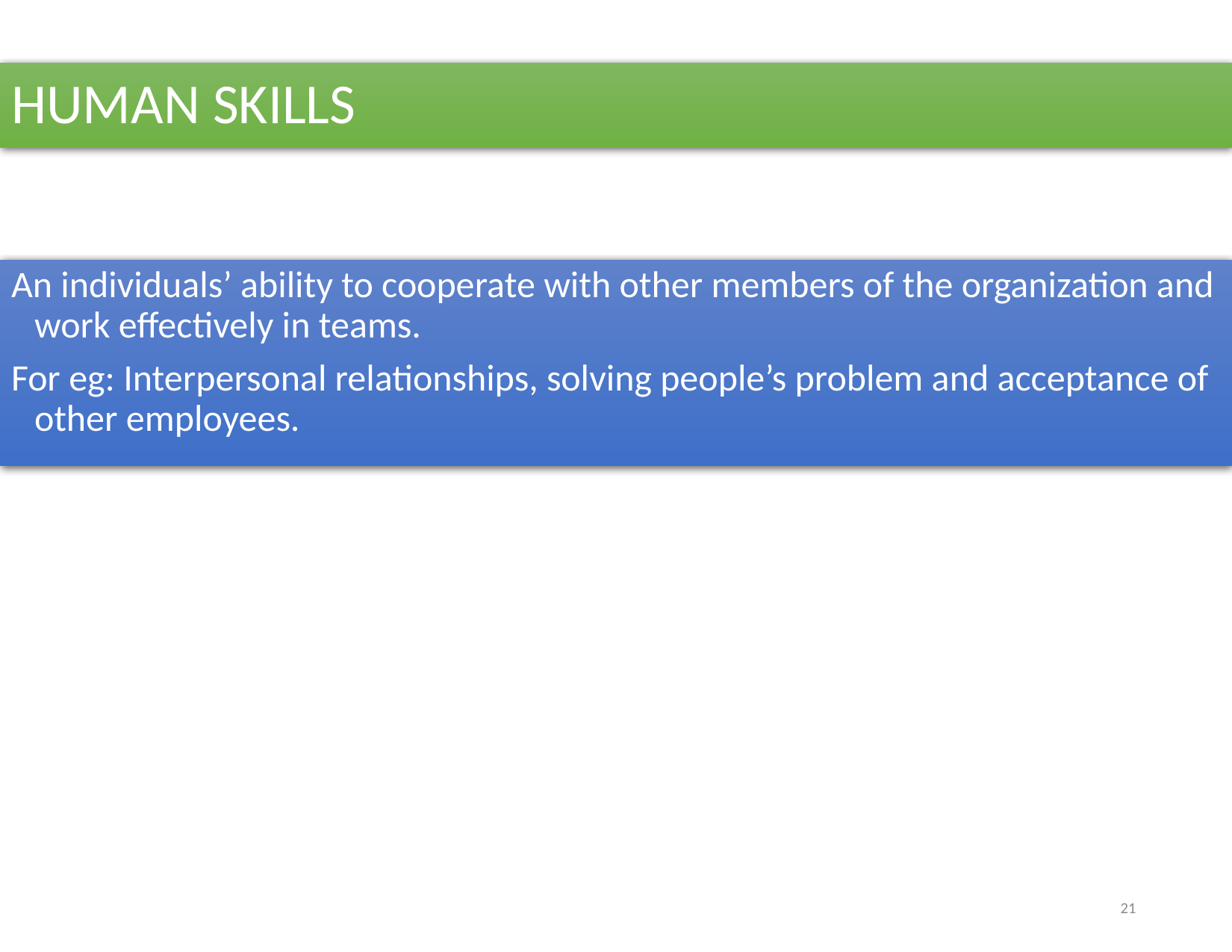

# HUMAN SKILLS
An individuals’ ability to cooperate with other members of the organization and work effectively in teams.
For eg: Interpersonal relationships, solving people’s problem and acceptance of other employees.
21